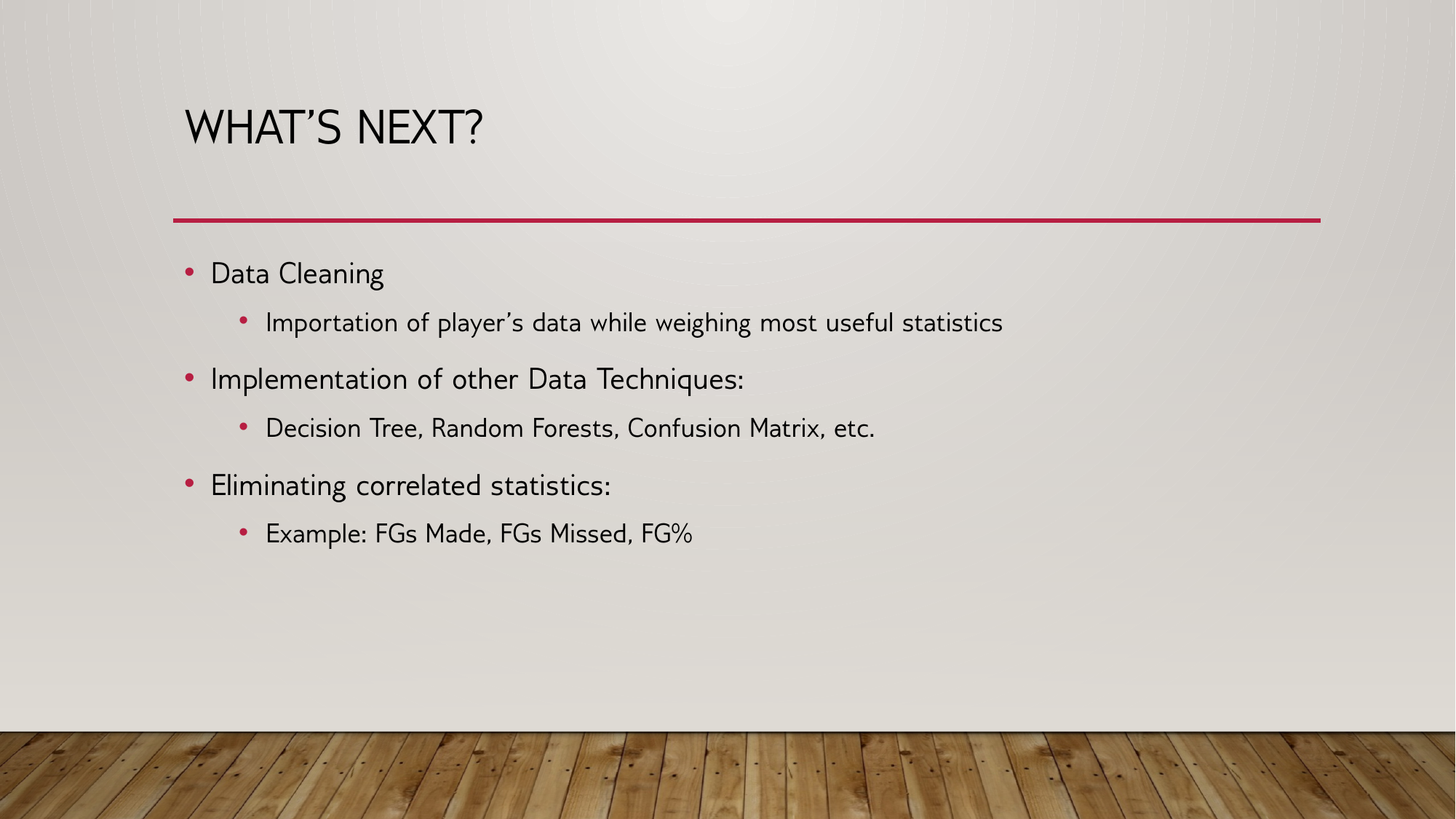

# What’s next?
Data Cleaning
Importation of player’s data while weighing most useful statistics
Implementation of other Data Techniques:
Decision Tree, Random Forests, Confusion Matrix, etc.
Eliminating correlated statistics:
Example: FGs Made, FGs Missed, FG%